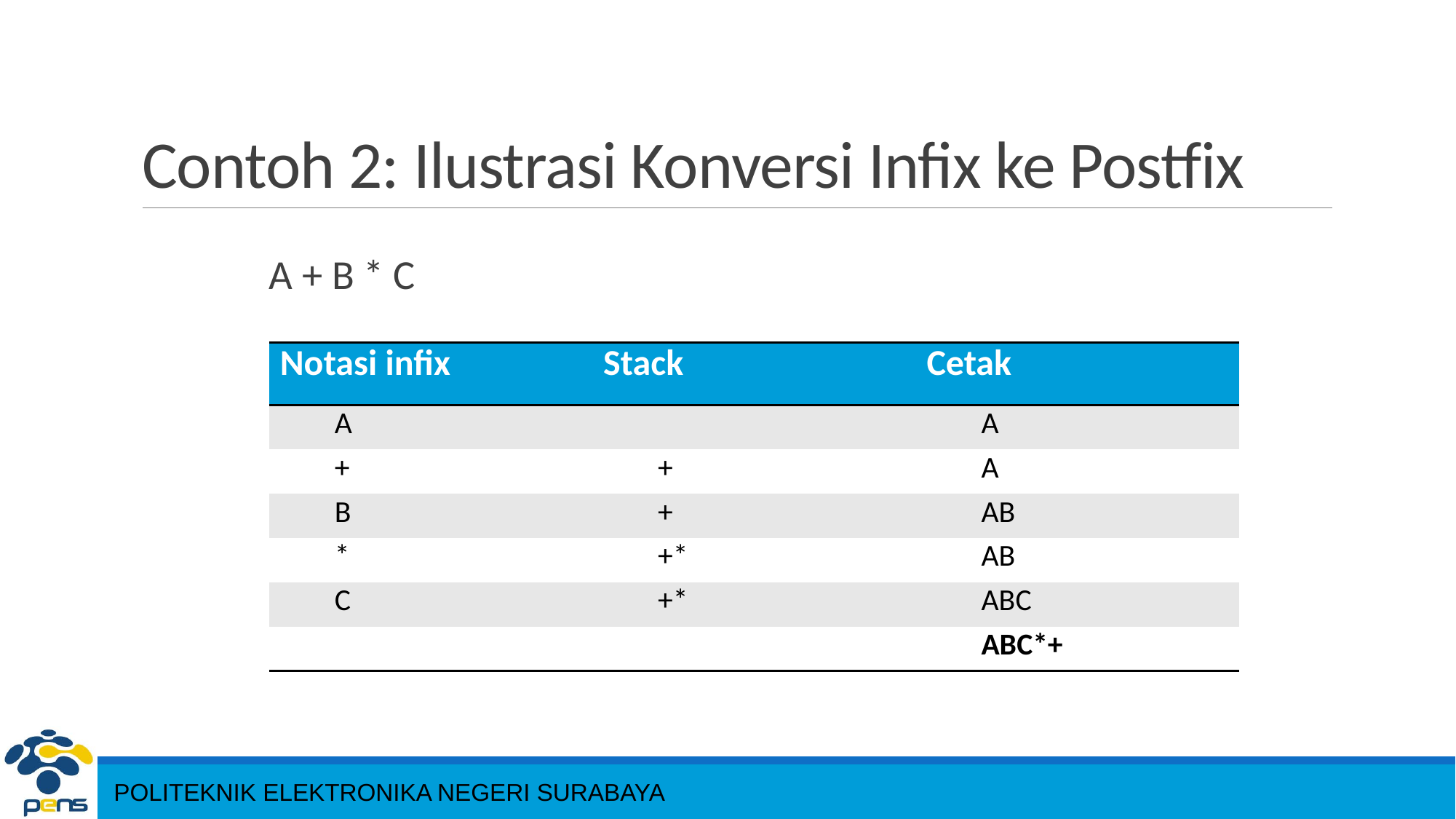

# Contoh 2: Ilustrasi Konversi Infix ke Postfix
A + B * C
| Notasi infix | Stack | Cetak |
| --- | --- | --- |
| A |  | A |
| + | + | A |
| B | + | AB |
| \* | +\* | AB |
| C | +\* | ABC |
|  |  | ABC\*+ |